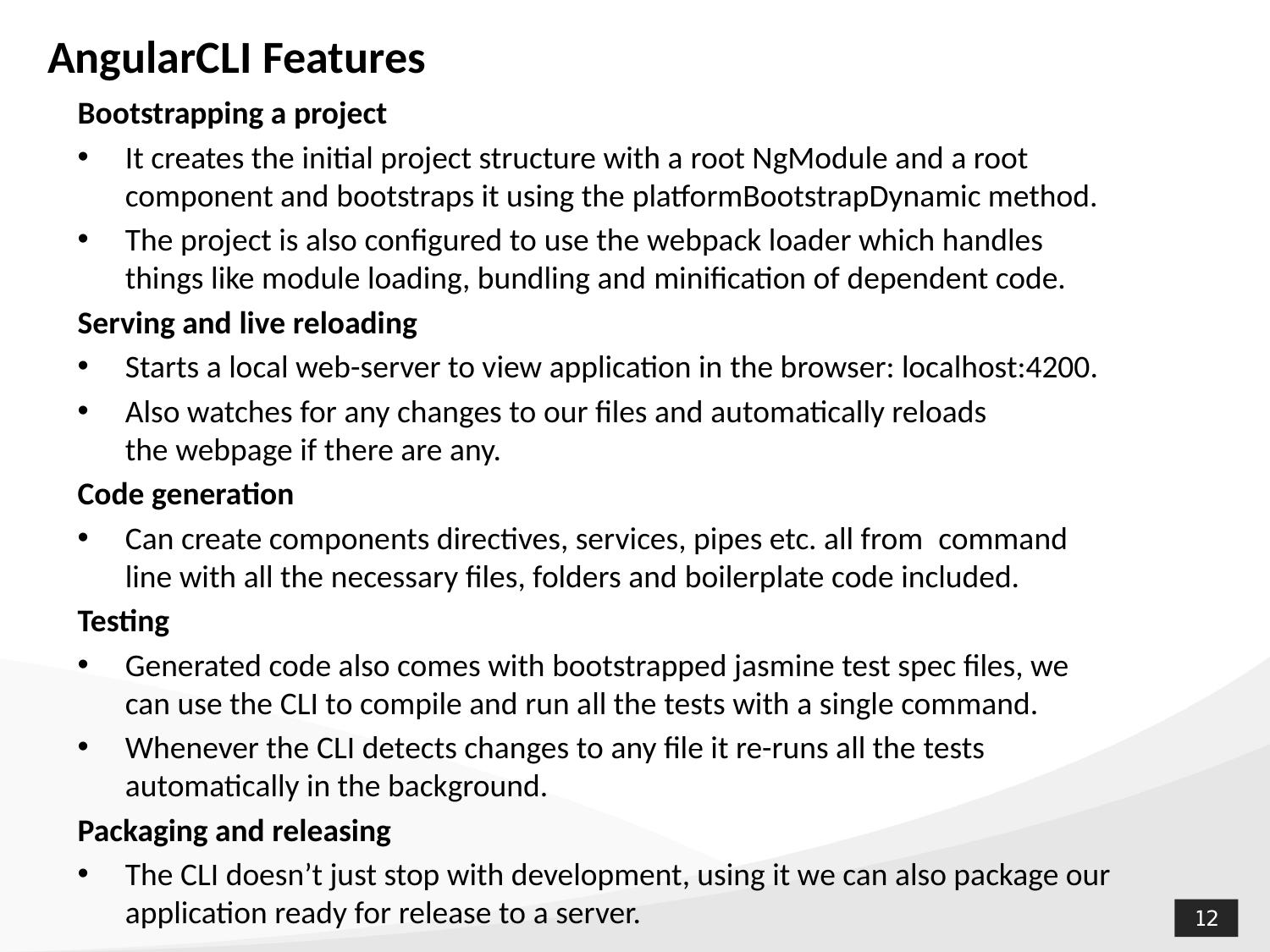

# AngularCLI Features
Bootstrapping a project
It creates the initial project structure with a root NgModule and a root component and bootstraps it using the platformBootstrapDynamic method.
The project is also configured to use the webpack loader which handles things like module loading, bundling and minification of dependent code.
Serving and live reloading
Starts a local web-server to view application in the browser: localhost:4200.
Also watches for any changes to our files and automatically reloads the webpage if there are any.
Code generation
Can create components directives, services, pipes etc. all from  command line with all the necessary files, folders and boilerplate code included.
Testing
Generated code also comes with bootstrapped jasmine test spec files, we can use the CLI to compile and run all the tests with a single command.
Whenever the CLI detects changes to any file it re-runs all the tests automatically in the background.
Packaging and releasing
The CLI doesn’t just stop with development, using it we can also package our application ready for release to a server.